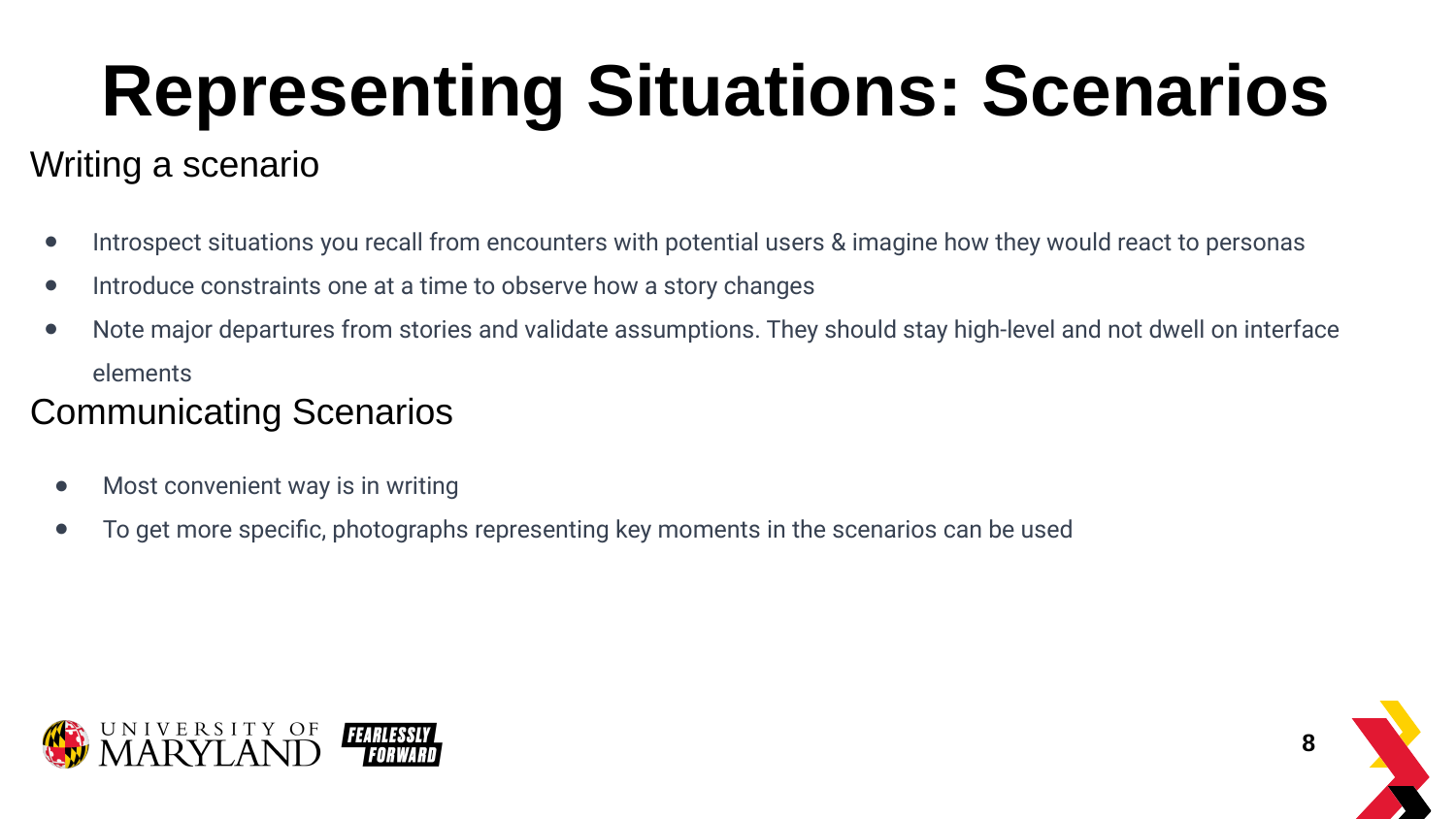

# Representing Situations: Scenarios
Writing a scenario
Introspect situations you recall from encounters with potential users & imagine how they would react to personas
Introduce constraints one at a time to observe how a story changes
Note major departures from stories and validate assumptions. They should stay high-level and not dwell on interface elements
Communicating Scenarios
Most convenient way is in writing
To get more specific, photographs representing key moments in the scenarios can be used

8